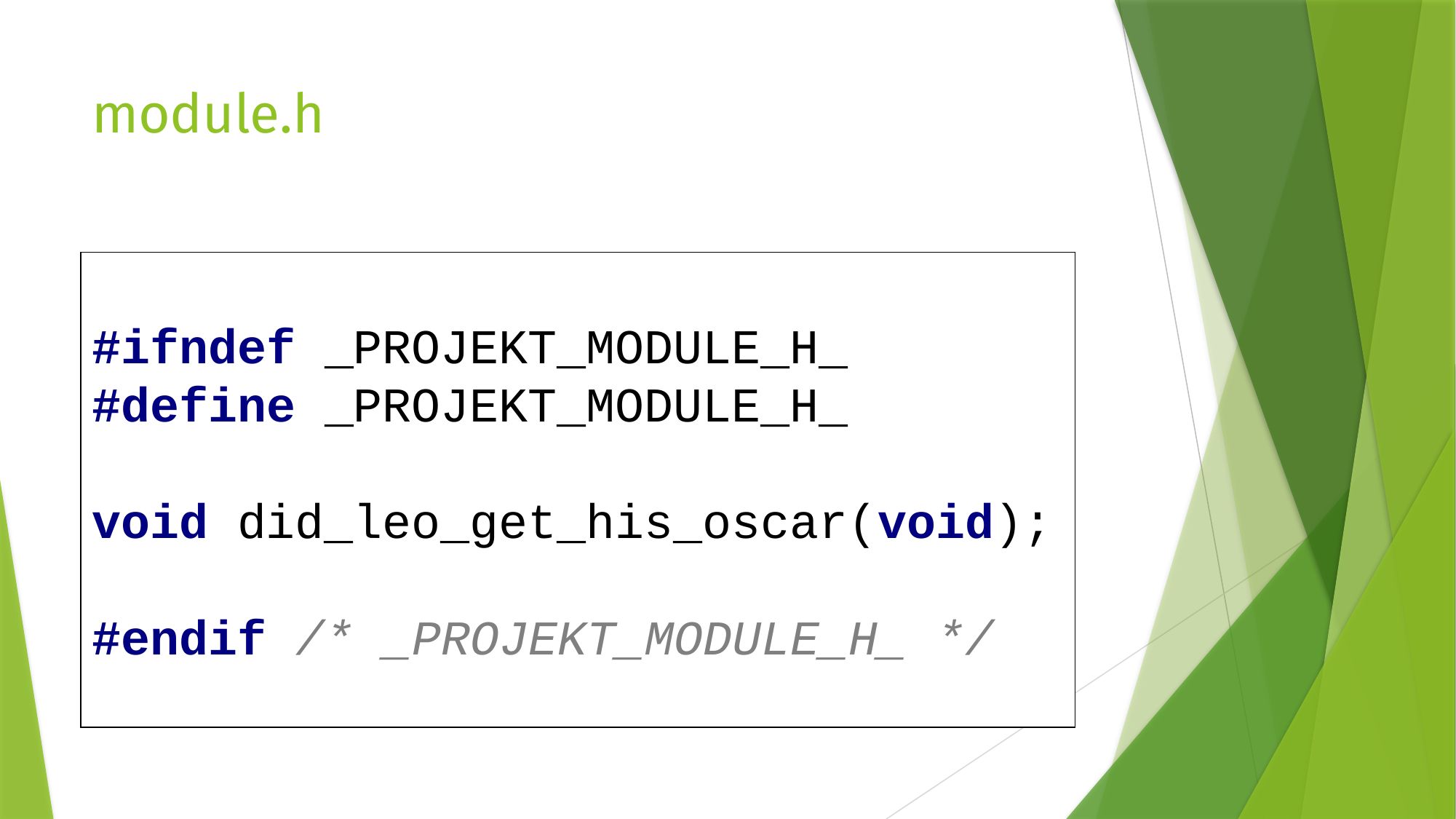

# module.h
#ifndef _PROJEKT_MODULE_H_
#define _PROJEKT_MODULE_H_
void did_leo_get_his_oscar(void);
#endif /* _PROJEKT_MODULE_H_ */